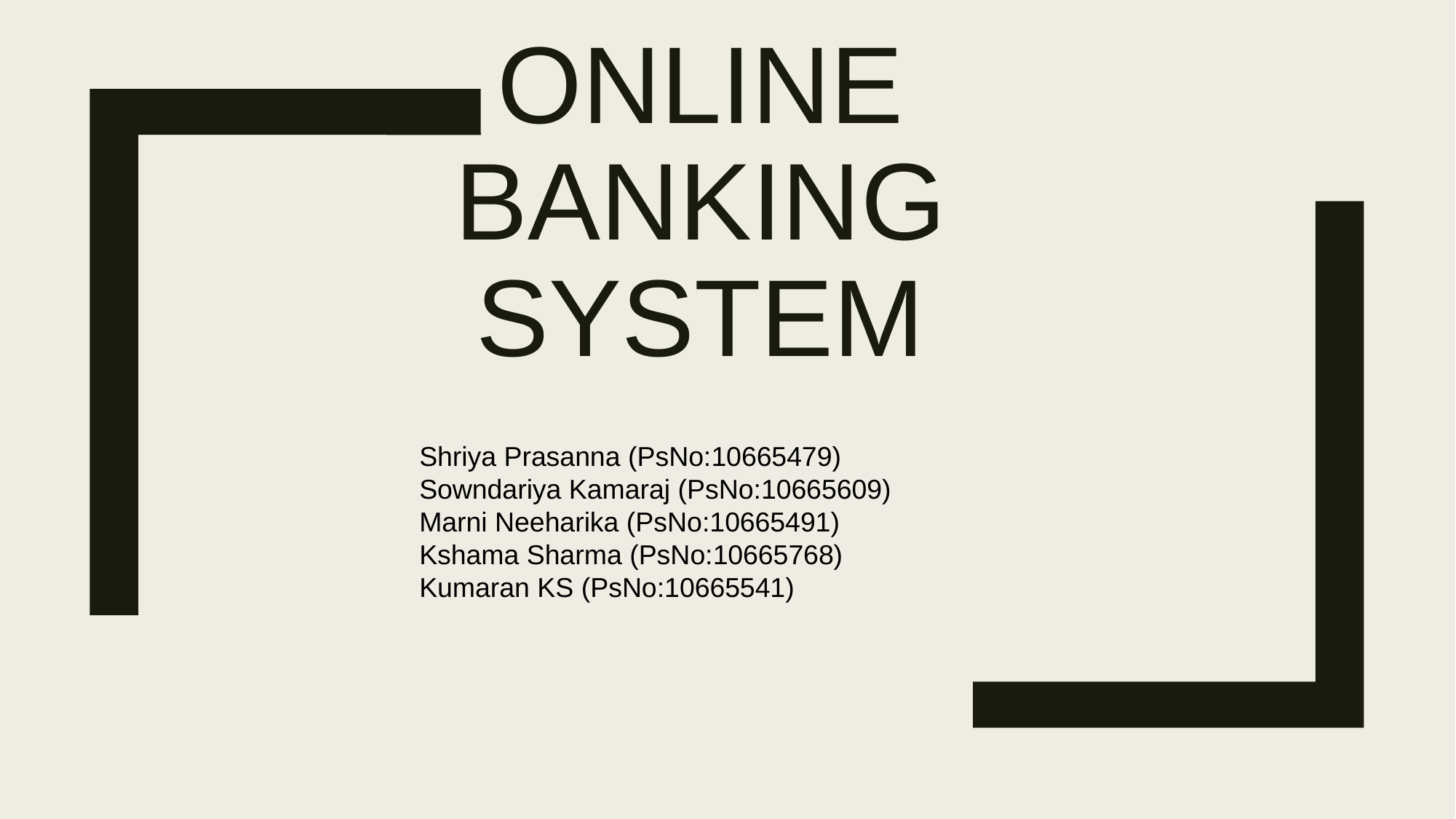

# ONLINE BANKING SYSTEM
Shriya Prasanna (PsNo:10665479)
Sowndariya Kamaraj (PsNo:10665609)
Marni Neeharika (PsNo:10665491)
Kshama Sharma (PsNo:10665768)
Kumaran KS (PsNo:10665541)